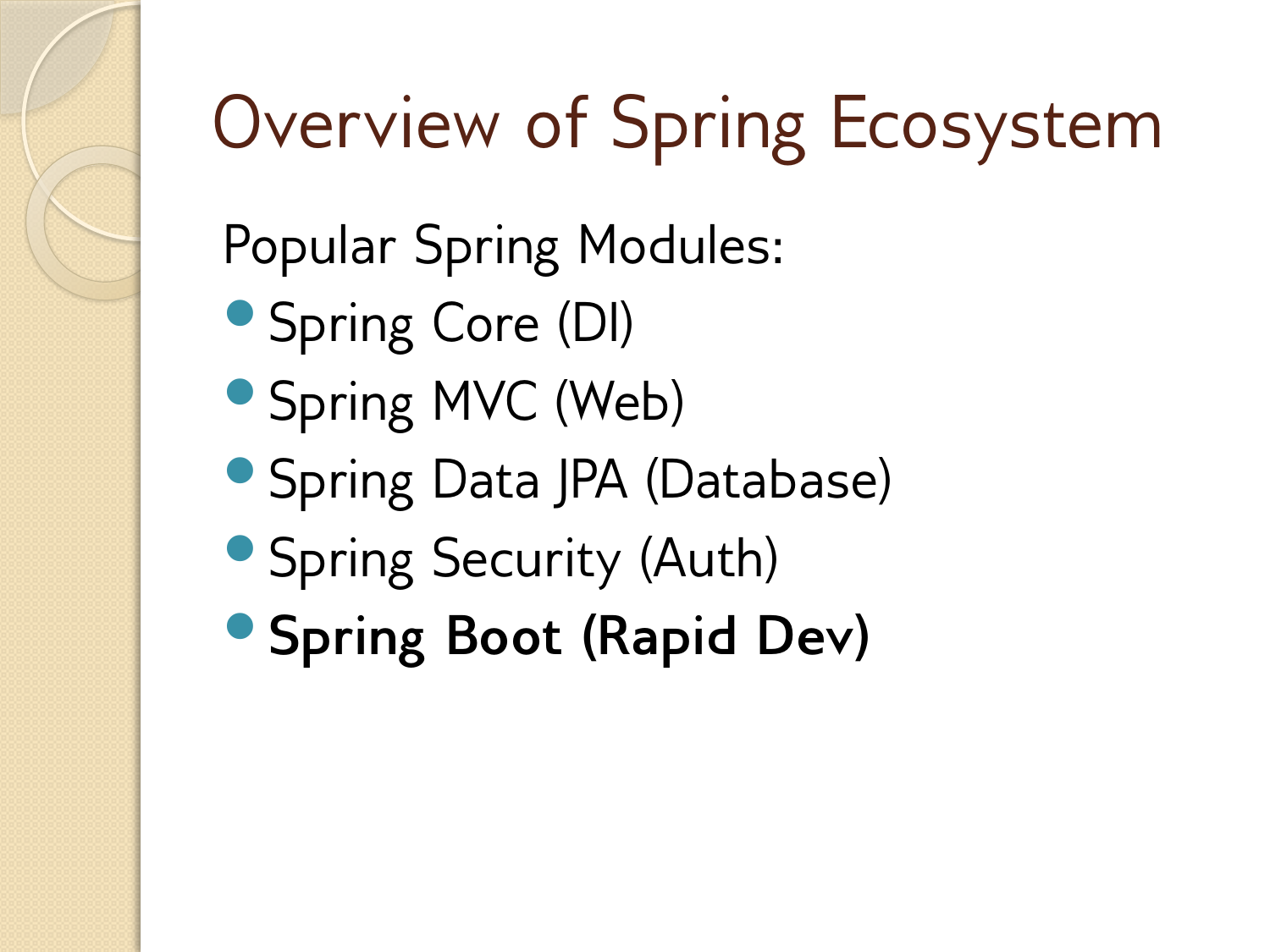

# Overview of Spring Ecosystem
Popular Spring Modules:
Spring Core (DI)
Spring MVC (Web)
Spring Data JPA (Database)
Spring Security (Auth)
Spring Boot (Rapid Dev)